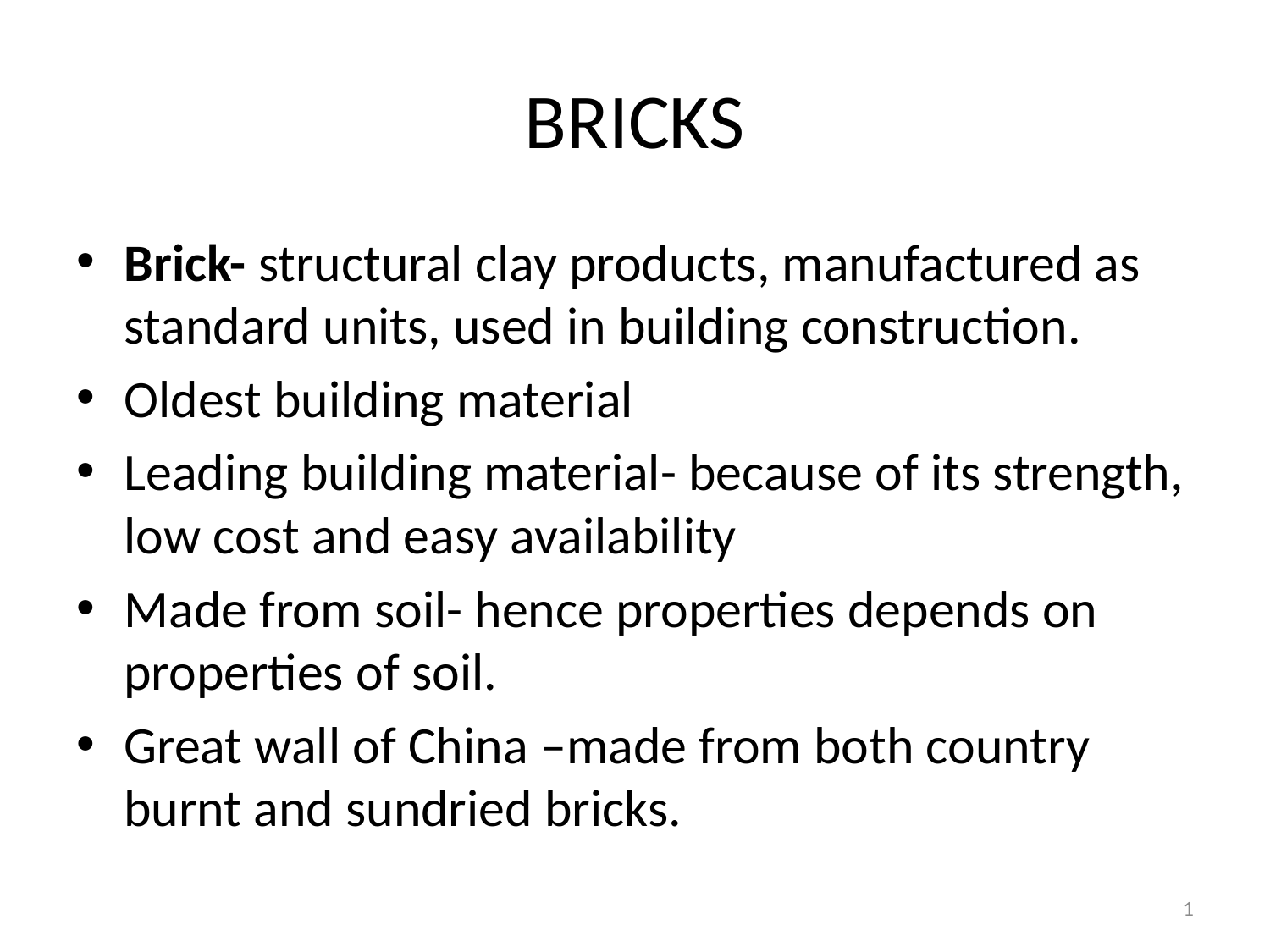

# BRICKS
Brick- structural clay products, manufactured as standard units, used in building construction.
Oldest building material
Leading building material- because of its strength, low cost and easy availability
Made from soil- hence properties depends on properties of soil.
Great wall of China –made from both country burnt and sundried bricks.

1